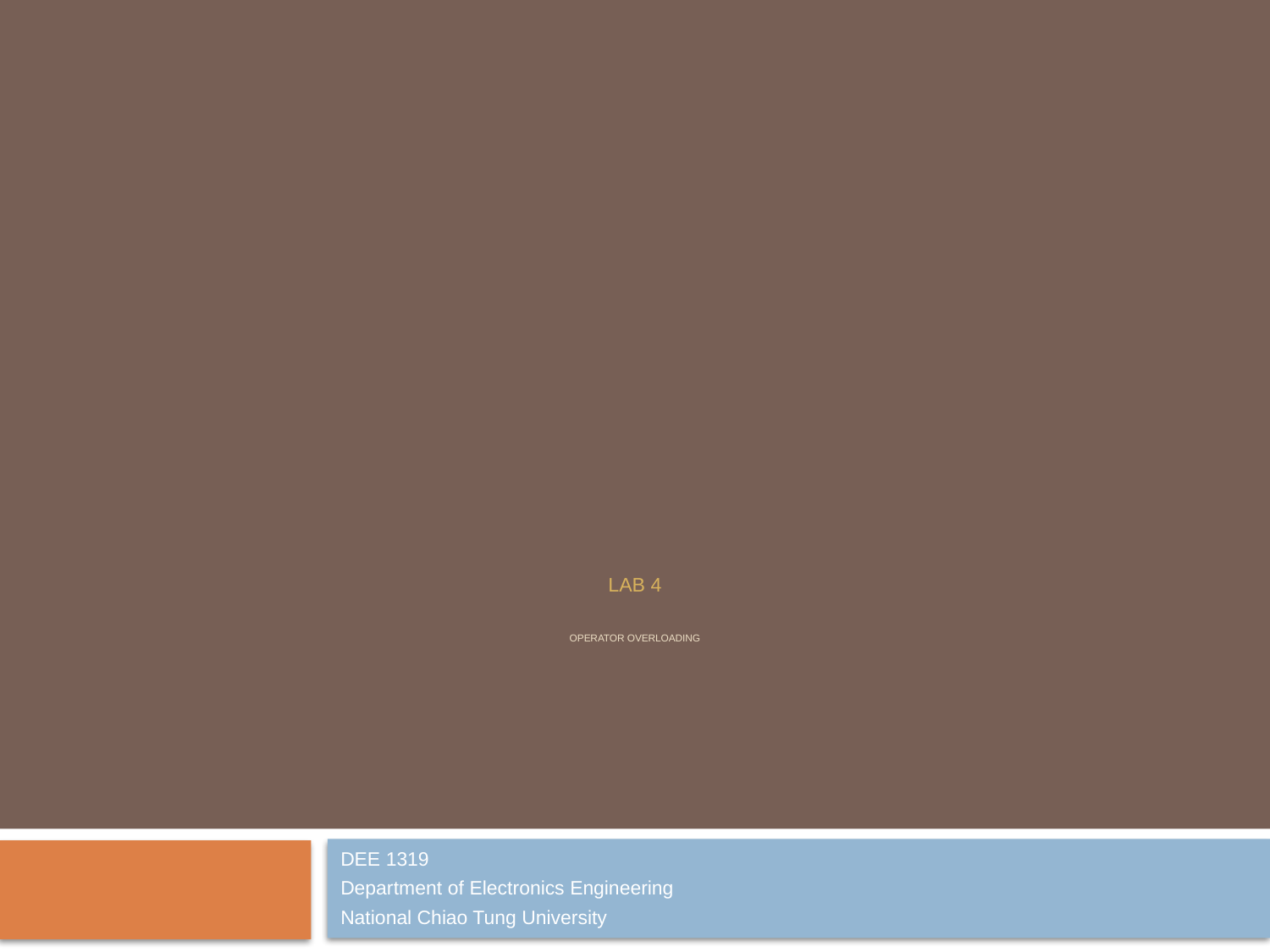

# Lab 4 OPERator overloading
DEE 1319
Department of Electronics Engineering
National Chiao Tung University